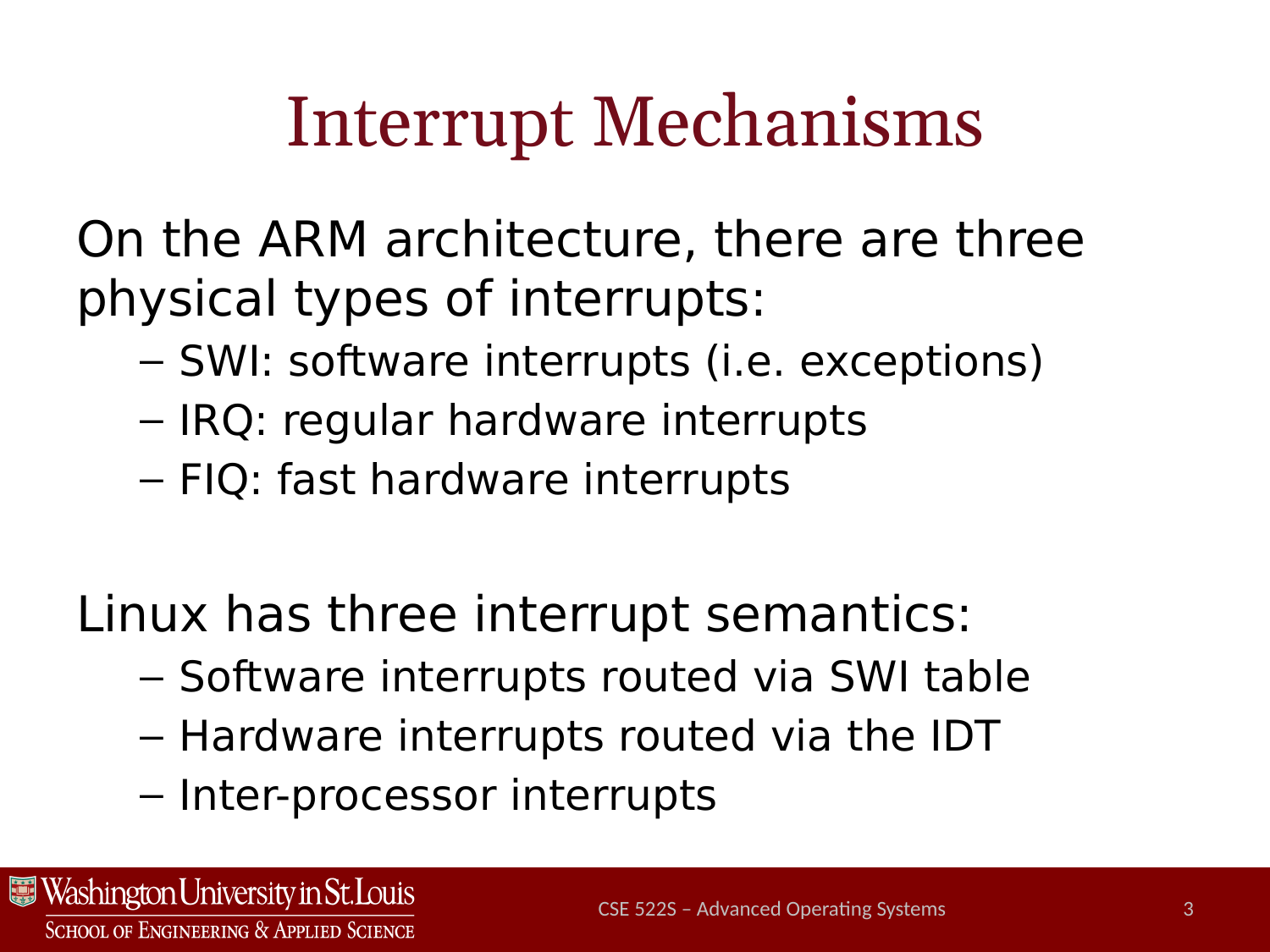

# Interrupt Mechanisms
On the ARM architecture, there are three physical types of interrupts:
SWI: software interrupts (i.e. exceptions)
IRQ: regular hardware interrupts
FIQ: fast hardware interrupts

Linux has three interrupt semantics:
Software interrupts routed via SWI table
Hardware interrupts routed via the IDT
Inter-processor interrupts

CSE 522S – Advanced Operating Systems
3